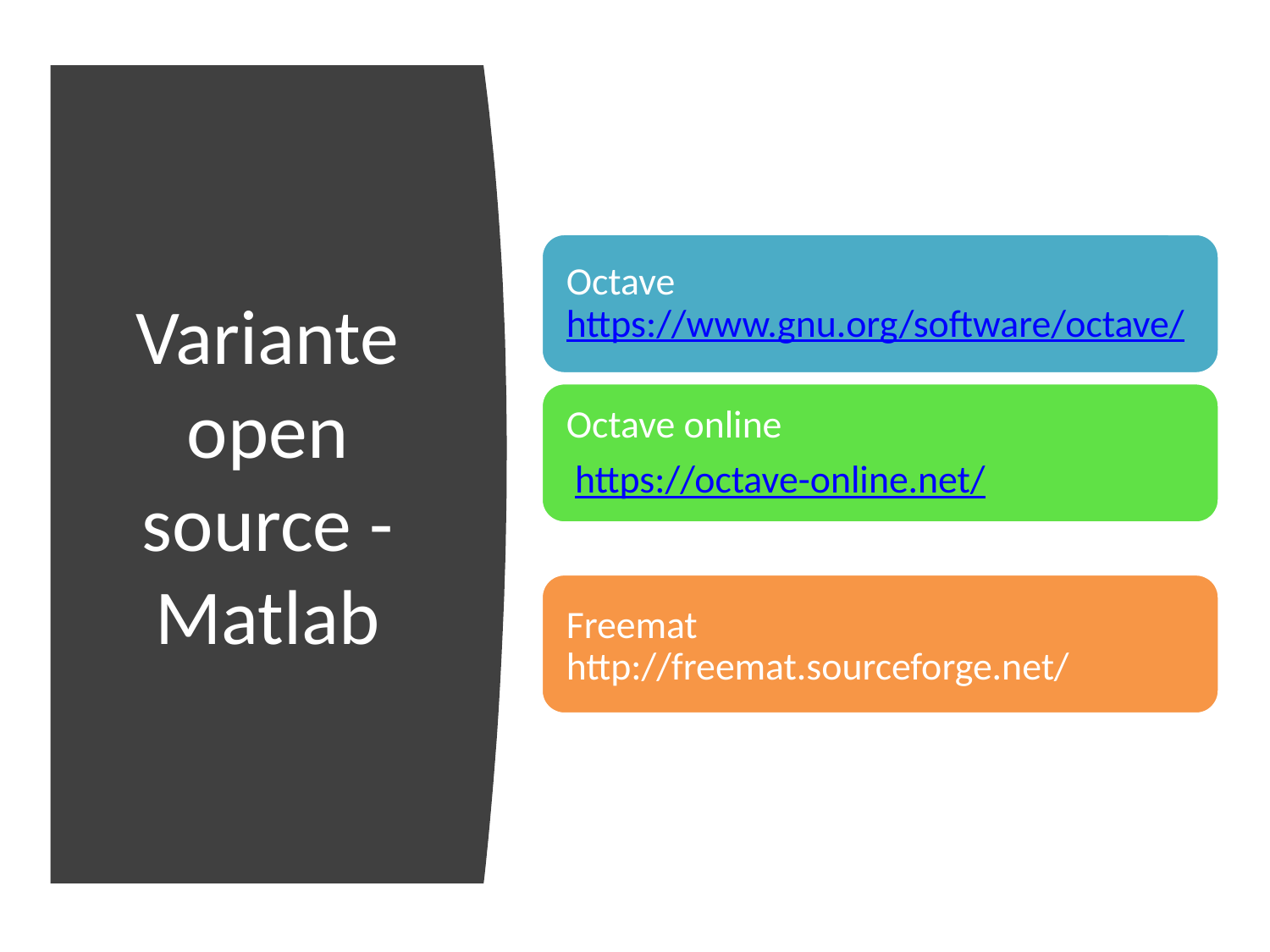

Octave https://www.gnu.org/software/octave/
Octave online
 https://octave-online.net/

Freemat
http://freemat.sourceforge.net/

# Variante open source - Matlab